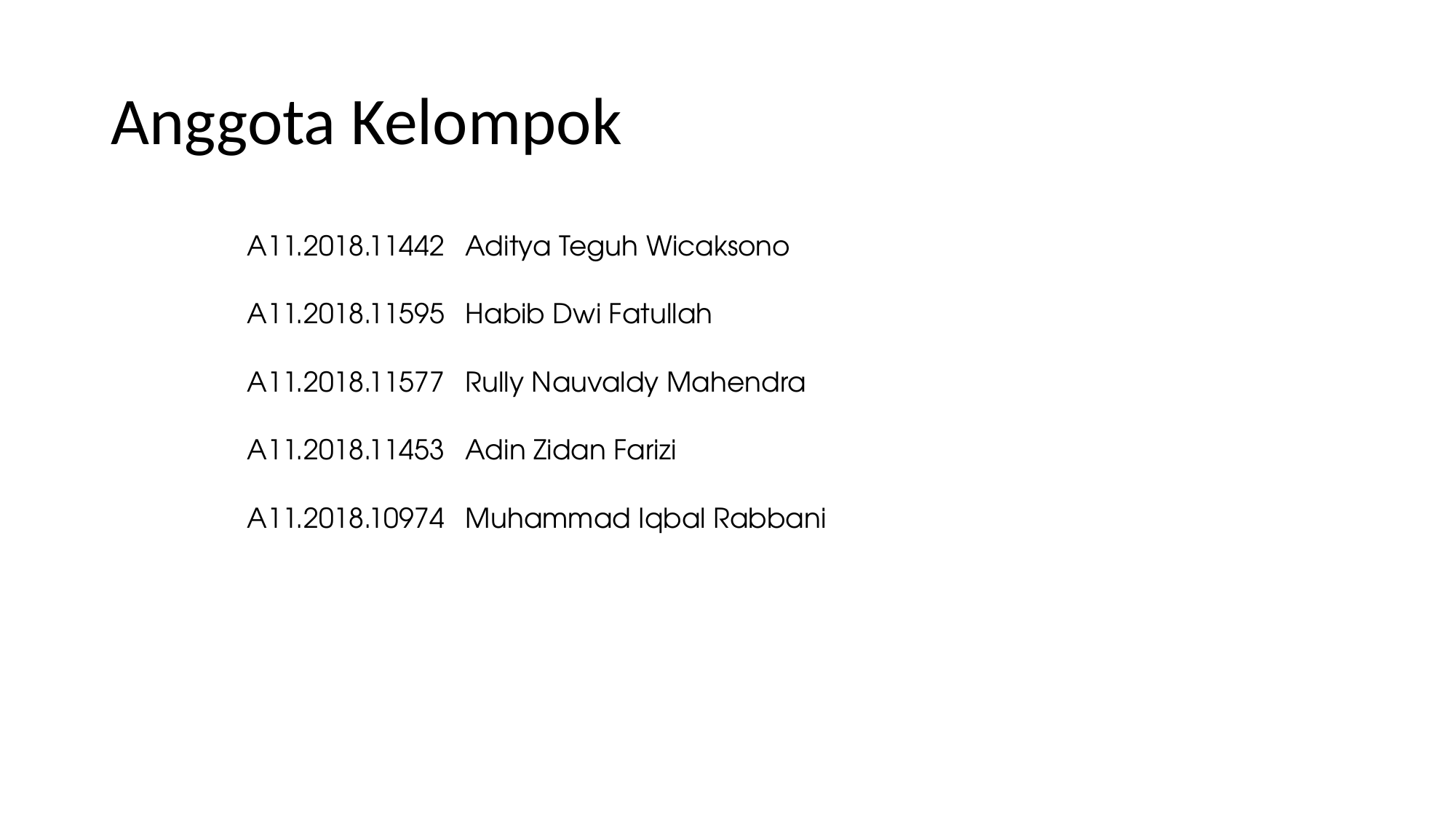

# Anggota Kelompok
A11.2018.11442	Aditya Teguh Wicaksono
A11.2018.11595	Habib Dwi Fatullah
A11.2018.11577	Rully Nauvaldy Mahendra
A11.2018.11453	Adin Zidan Farizi
A11.2018.10974	Muhammad Iqbal Rabbani